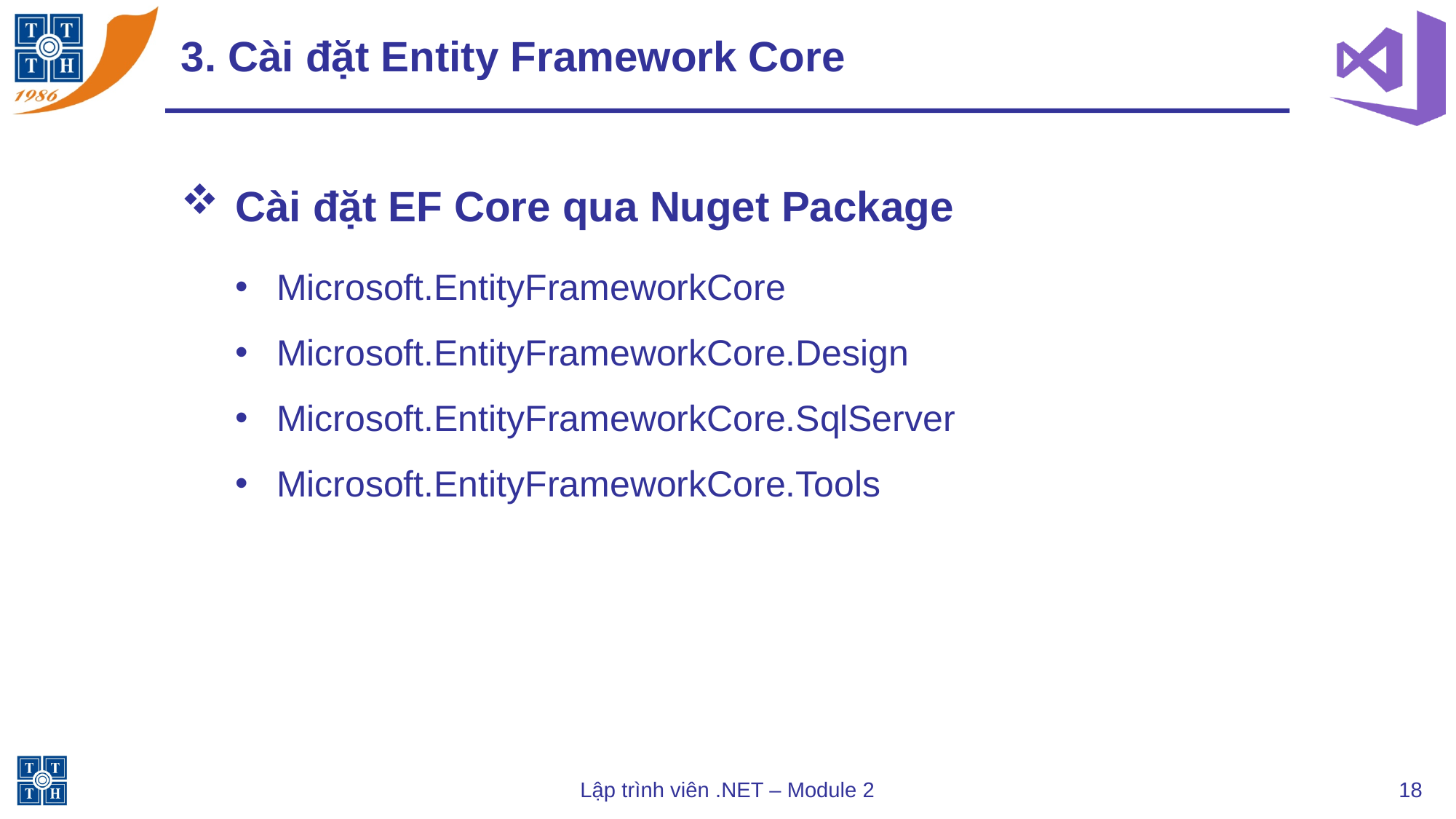

# 3. Cài đặt Entity Framework Core
Cài đặt EF Core qua Nuget Package
Microsoft.EntityFrameworkCore
Microsoft.EntityFrameworkCore.Design
Microsoft.EntityFrameworkCore.SqlServer
Microsoft.EntityFrameworkCore.Tools